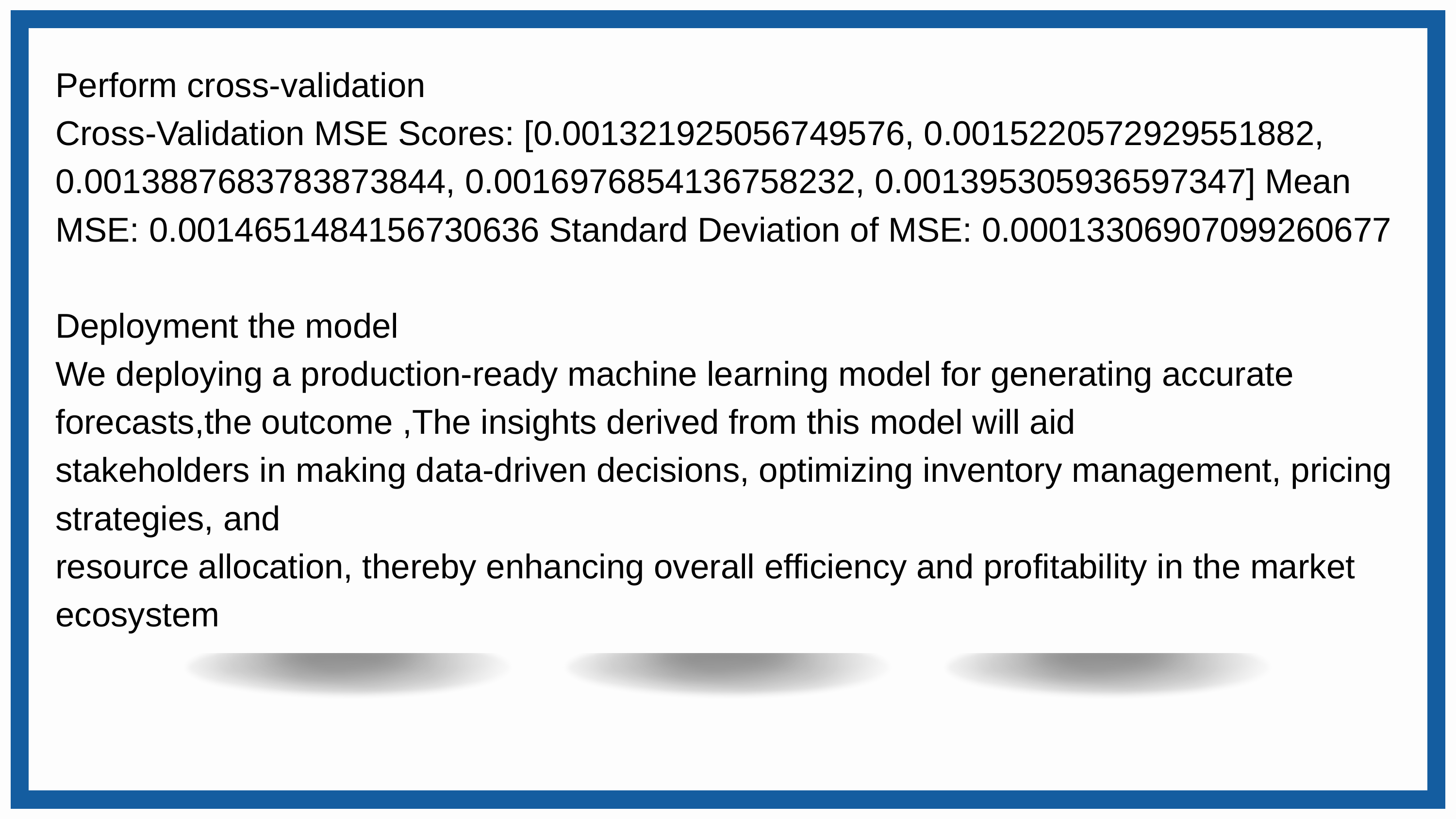

Perform cross-validation
Cross-Validation MSE Scores: [0.001321925056749576, 0.0015220572929551882, 0.0013887683783873844, 0.0016976854136758232, 0.001395305936597347] Mean MSE: 0.0014651484156730636 Standard Deviation of MSE: 0.00013306907099260677

Deployment the model
We deploying a production-ready machine learning model for generating accurate forecasts,the outcome ,The insights derived from this model will aid
stakeholders in making data-driven decisions, optimizing inventory management, pricing strategies, and
resource allocation, thereby enhancing overall efficiency and profitability in the market ecosystem